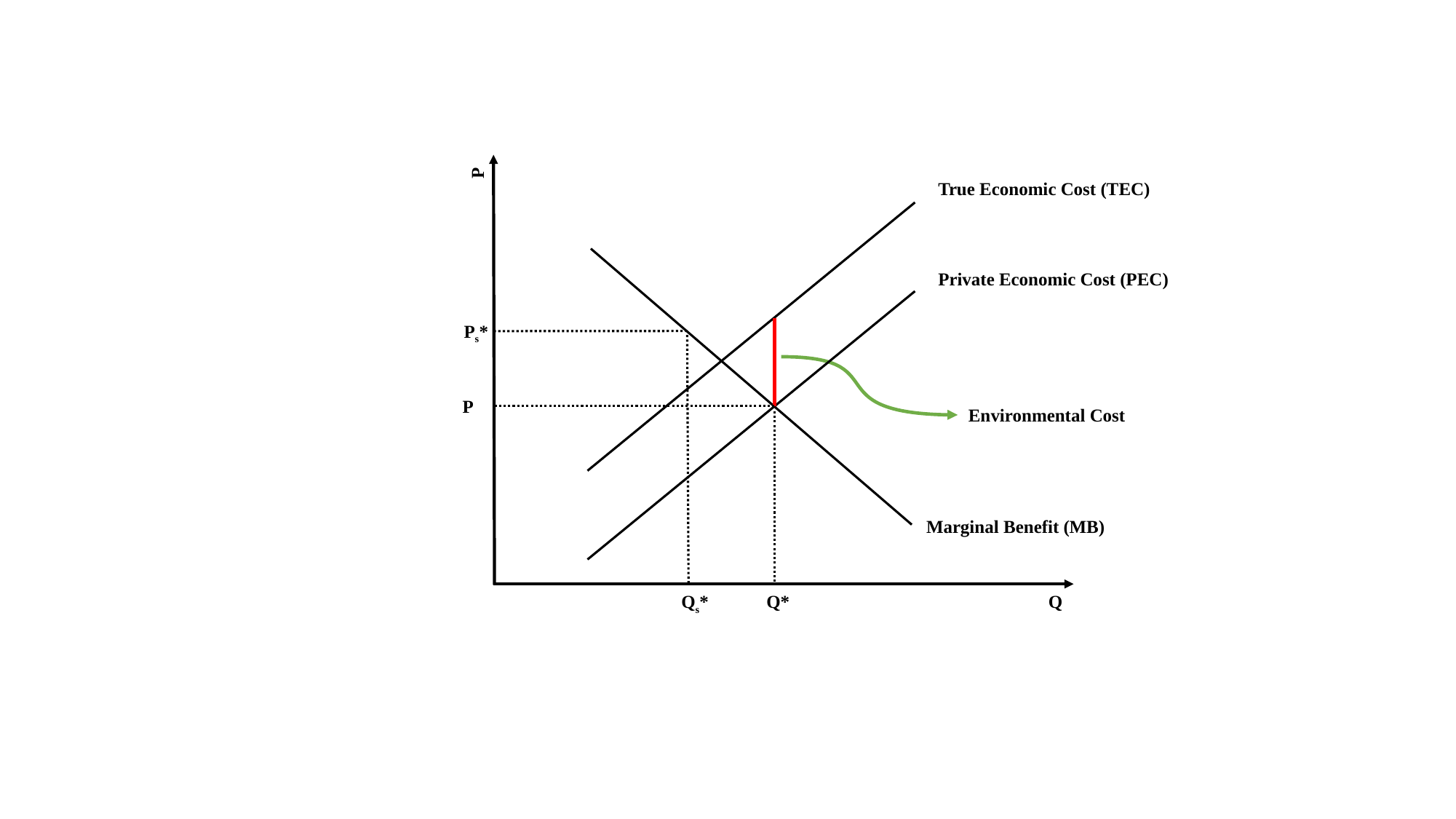

P
True Economic Cost (TEC)
Private Economic Cost (PEC)
Ps*
P
Environmental Cost
Marginal Benefit (MB)
Qs*
Q*
Q